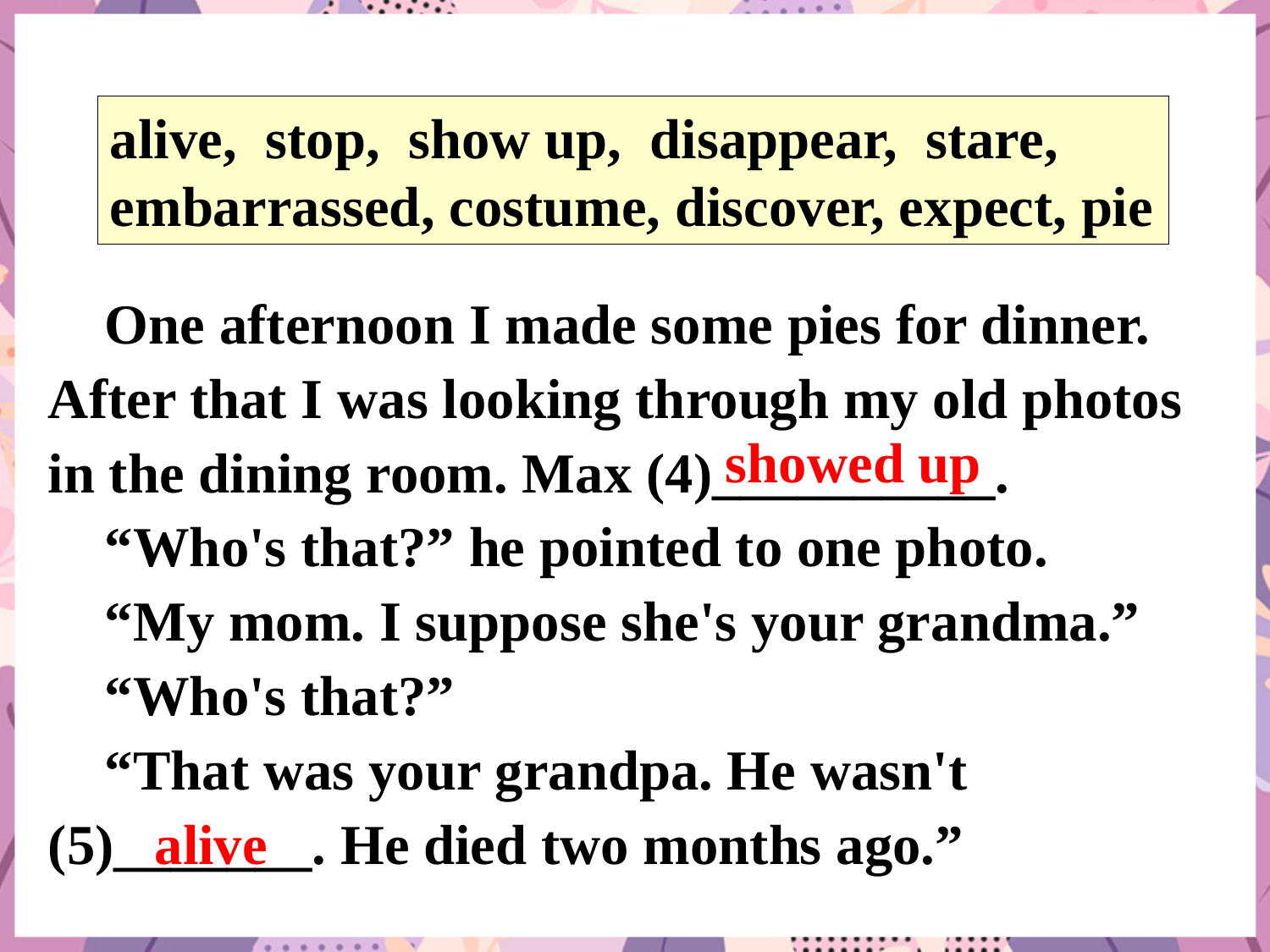

alive,  stop,  show up,  disappear,  stare, embarrassed, costume, discover, expect, pie
    One afternoon I made some pies for dinner. After that I was looking through my old photos in the dining room. Max (4)__________.
    “Who's that?” he pointed to one photo.
    “My mom. I suppose she's your grandma.”
    “Who's that?”
    “That was your grandpa. He wasn't (5)_______. He died two months ago.”
showed up
alive